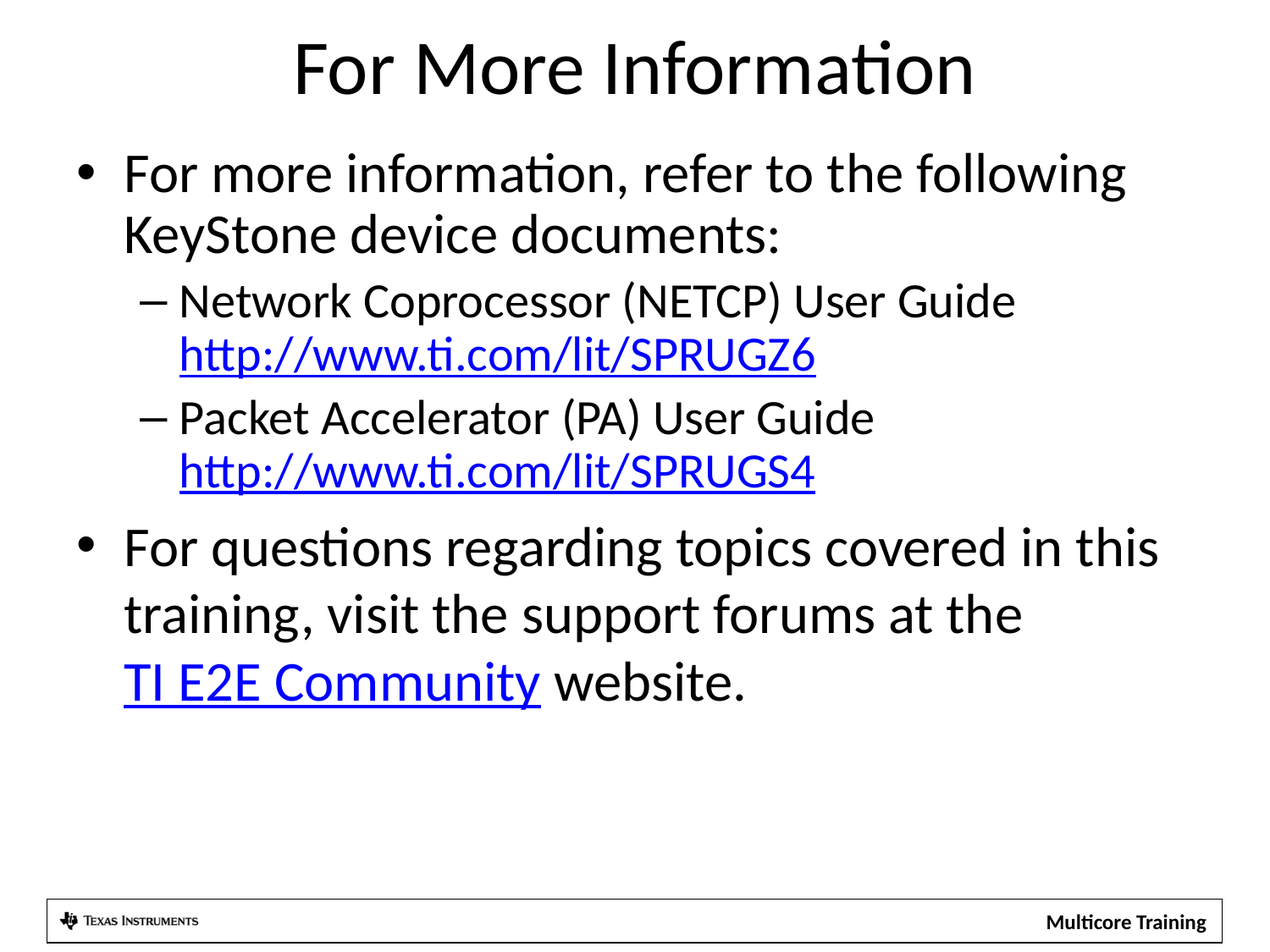

For More Information
For more information, refer to the following KeyStone device documents:
Network Coprocessor (NETCP) User Guide
http://www.ti.com/lit/SPRUGZ6
Packet Accelerator (PA) User Guide
http://www.ti.com/lit/SPRUGS4
For questions regarding topics covered in this training, visit the support forums at the TI E2E Community website.